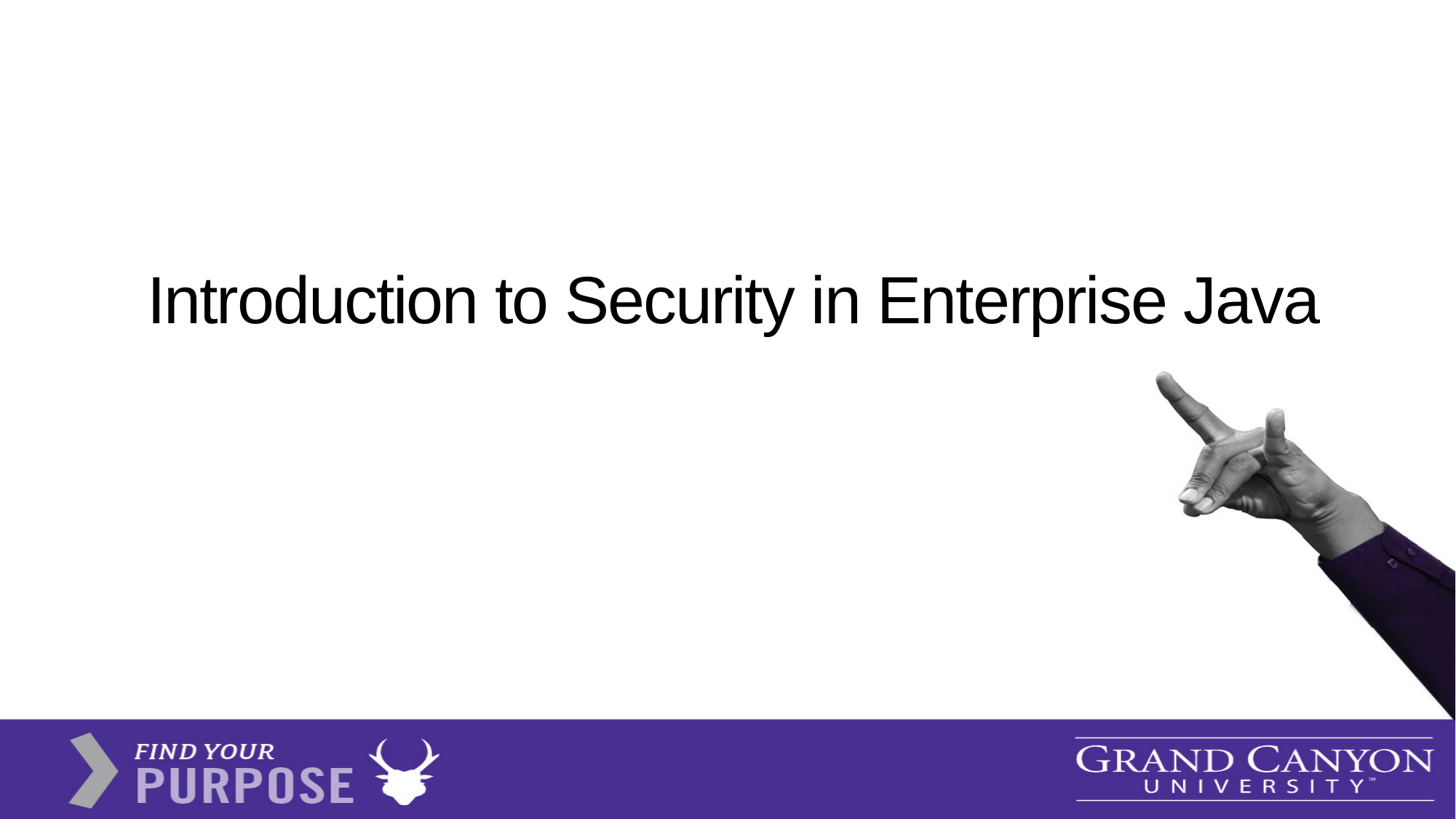

# Introduction to Security in Enterprise Java